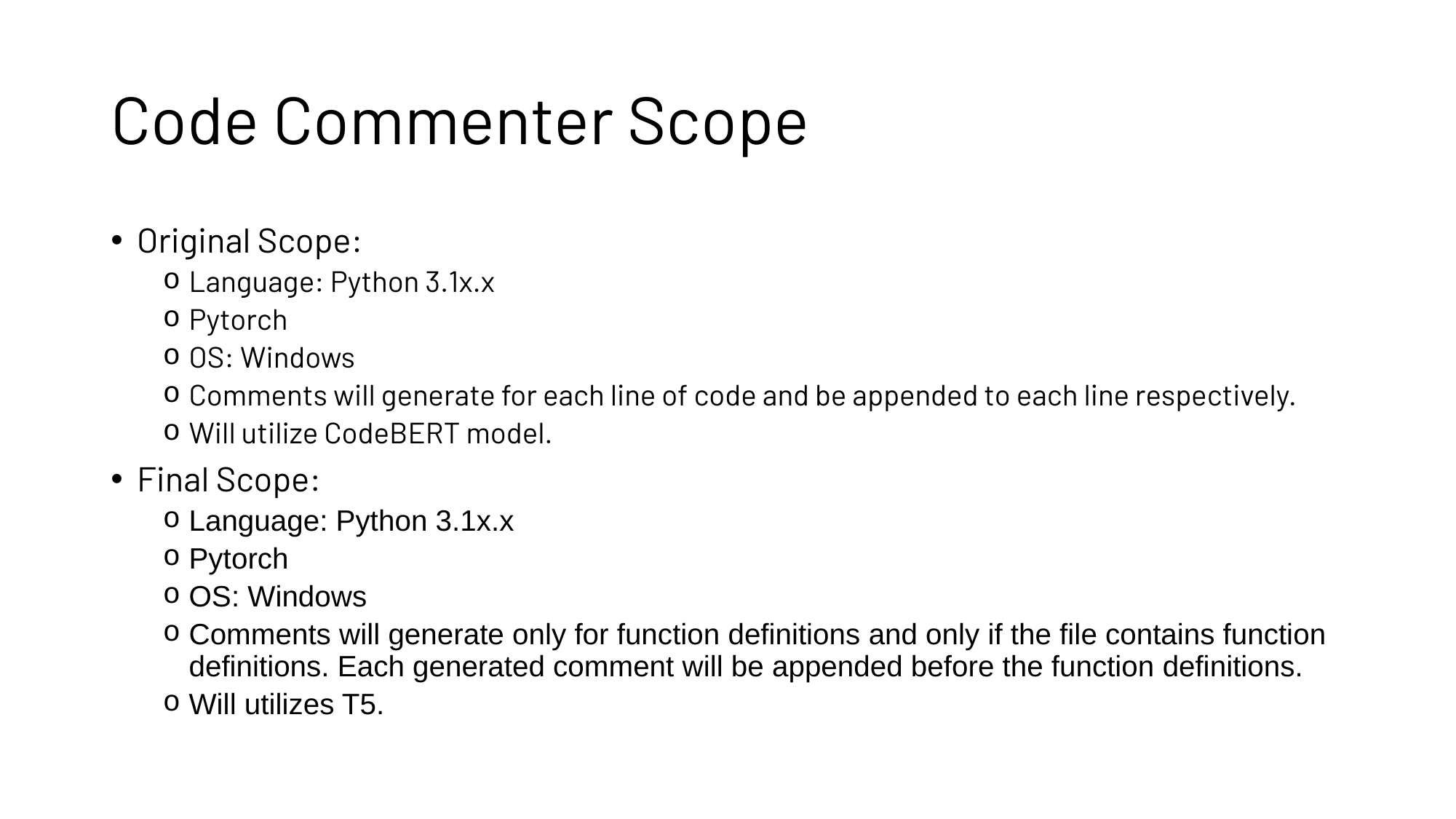

# Code Commenter Scope
Original Scope:
Language: Python 3.1x.x
Pytorch
OS: Windows
Comments will generate for each line of code and be appended to each line respectively.
Will utilize CodeBERT model.
Final Scope:
Language: Python 3.1x.x
Pytorch
OS: Windows
Comments will generate only for function definitions and only if the file contains function definitions. Each generated comment will be appended before the function definitions.
Will utilizes T5.